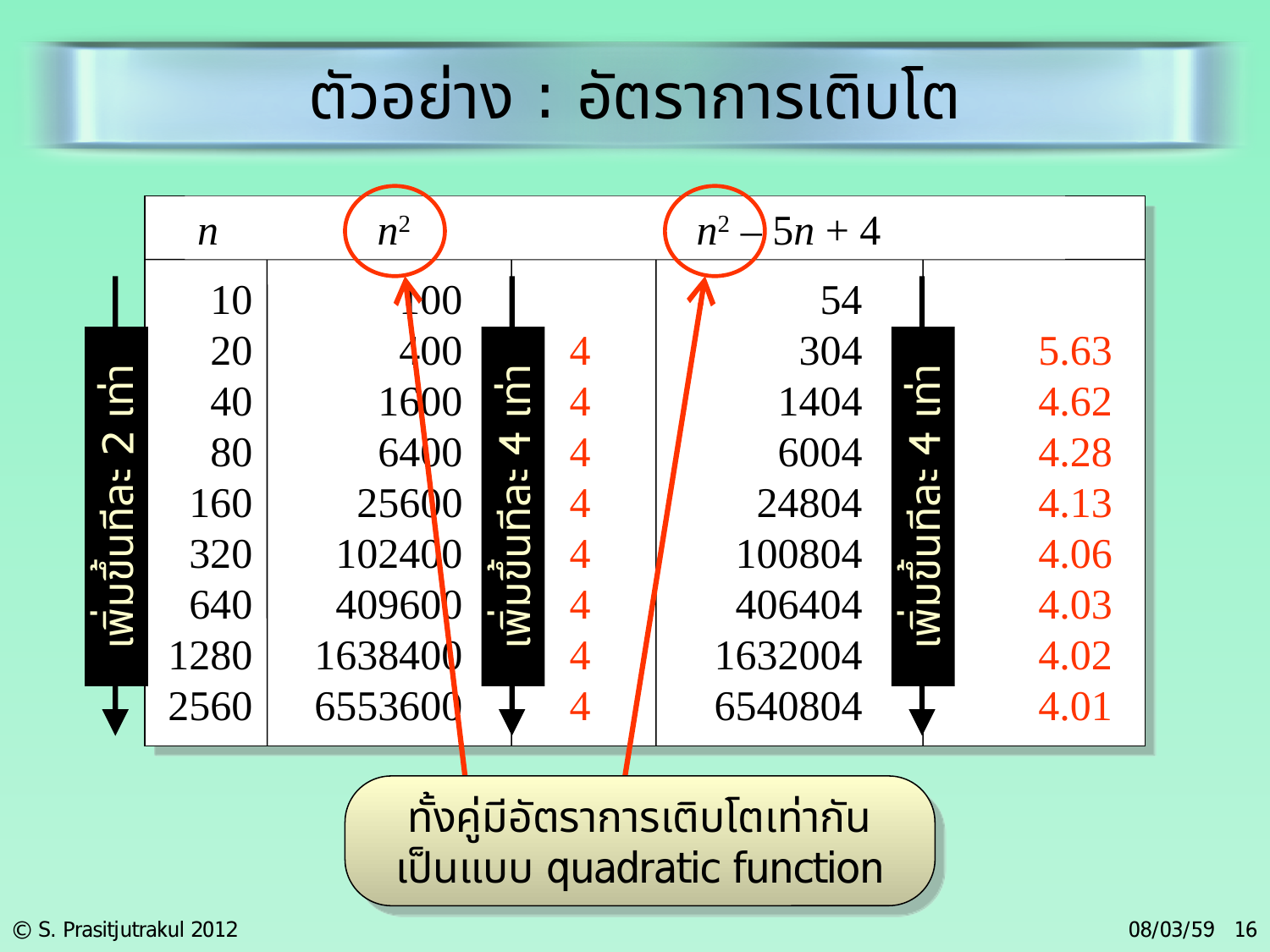

# ตัวอย่าง : อัตราการเติบโต

n               n2                           n2 – 5n + 4
10
20
40
80
160
320
640
1280
2560
100
400
1600
6400
25600
102400
409600
1638400
6553600

4
4
4
4
4
4
4
4
54
304
1404
6004
24804
100804
406404
1632004
6540804

5.63
4.62
4.28
4.13
4.06
4.03
4.02
4.01

เพิ่มขึ้นทีละ 2 เท่า

เพิ่มขึ้นทีละ 4 เท่า

เพิ่มขึ้นทีละ 4 เท่า
ทั้งคู่มีอัตราการเติบโตเท่ากัน
เป็นแบบ quadratic function